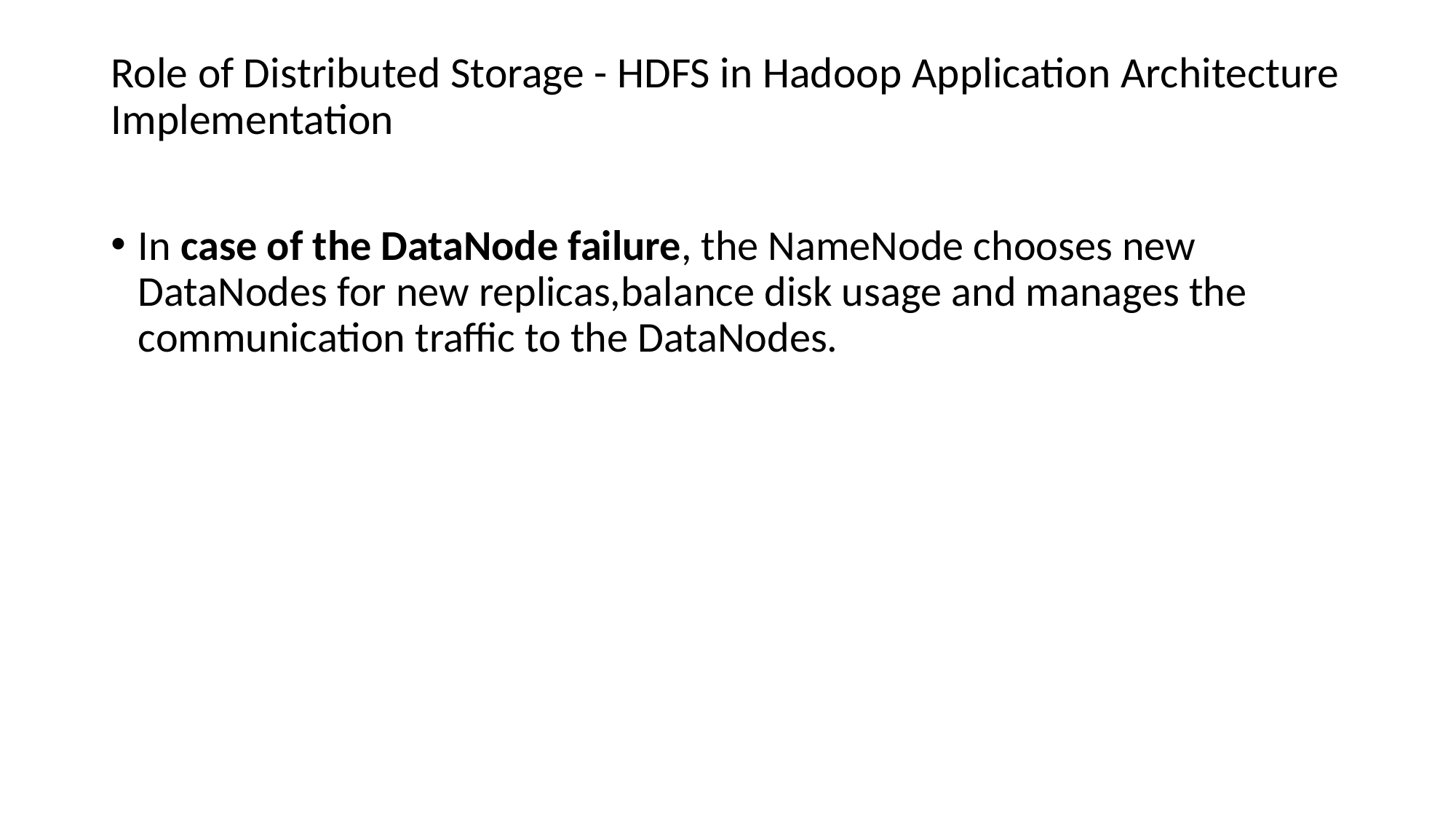

# Role of Distributed Storage - HDFS in Hadoop Application Architecture Implementation
In case of the DataNode failure, the NameNode chooses new DataNodes for new replicas,balance disk usage and manages the communication traffic to the DataNodes.